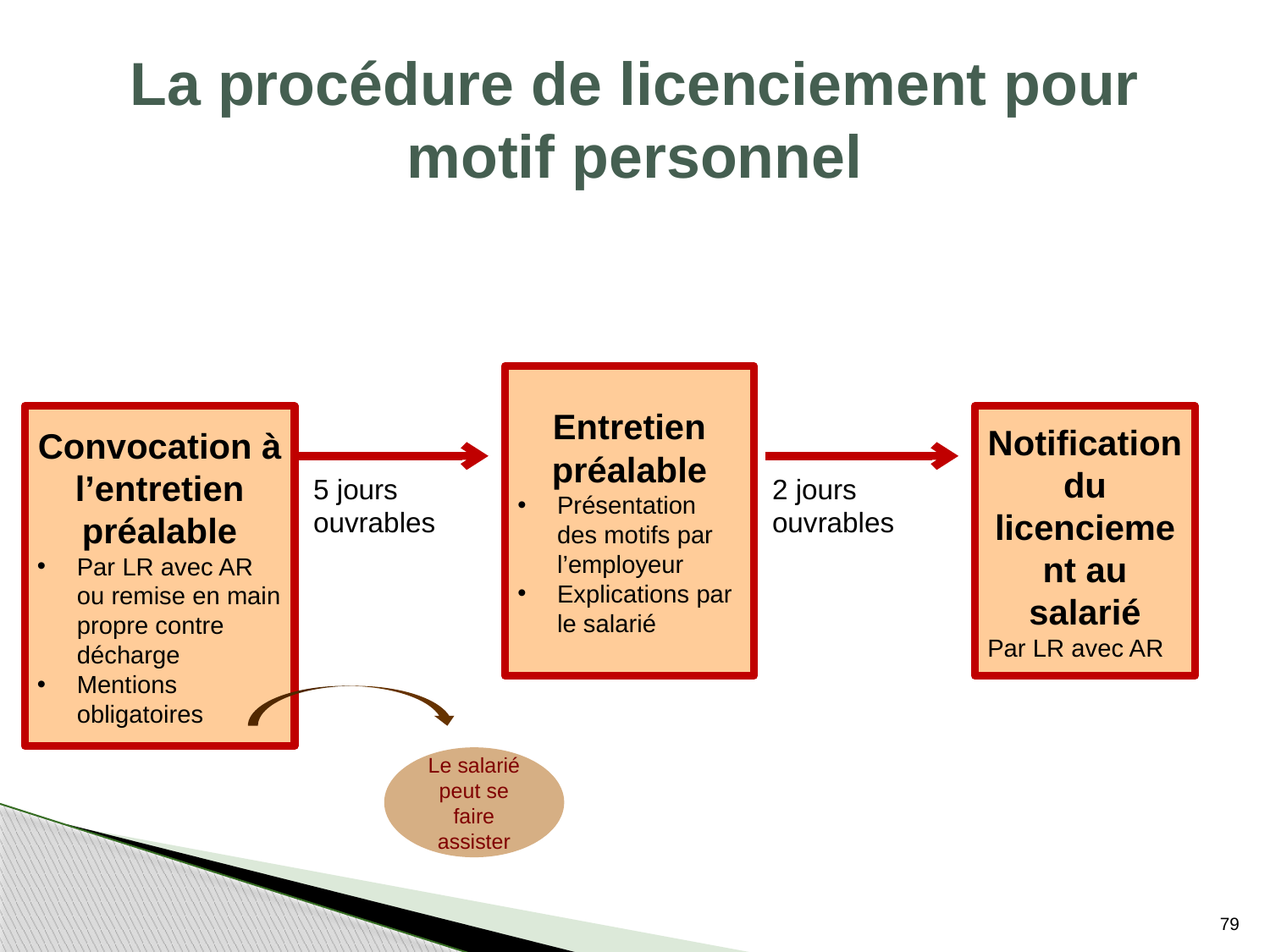

# La procédure de licenciement pour motif personnel

Entretien préalable
Présentation des motifs par l’employeur
Explications par le salarié
Convocation à l’entretien préalable
Par LR avec AR ou remise en main propre contre décharge
Mentions obligatoires
Notification du licenciement au salarié
Par LR avec AR
5 jours
ouvrables
2 jours
ouvrables

Le salarié peut se faire assister
79